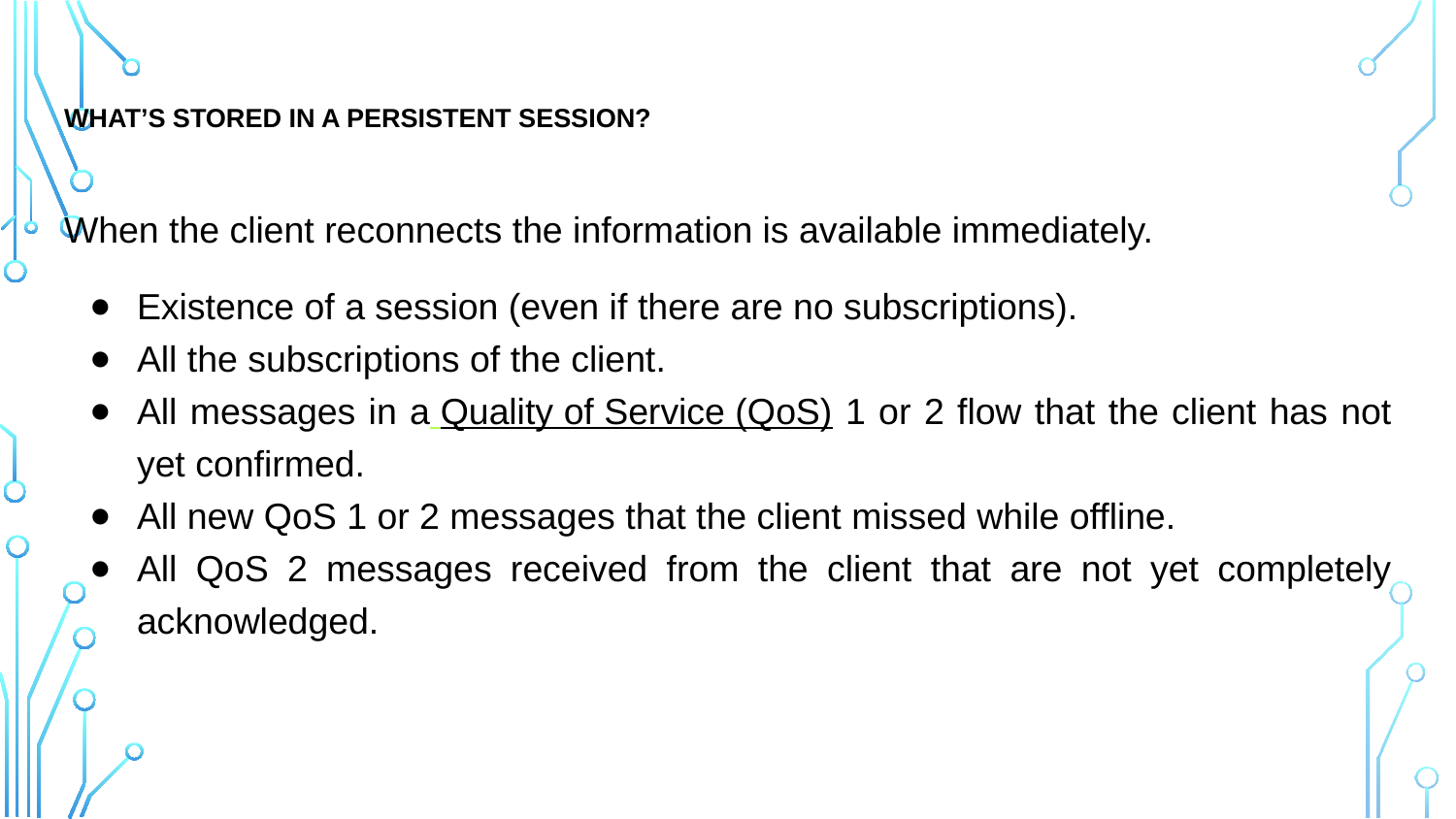

# WHAT’S STORED IN A PERSISTENT SESSION?
When the client reconnects the information is available immediately.
Existence of a session (even if there are no subscriptions).
All the subscriptions of the client.
All messages in a Quality of Service (QoS) 1 or 2 flow that the client has not yet confirmed.
All new QoS 1 or 2 messages that the client missed while offline.
All QoS 2 messages received from the client that are not yet completely acknowledged.